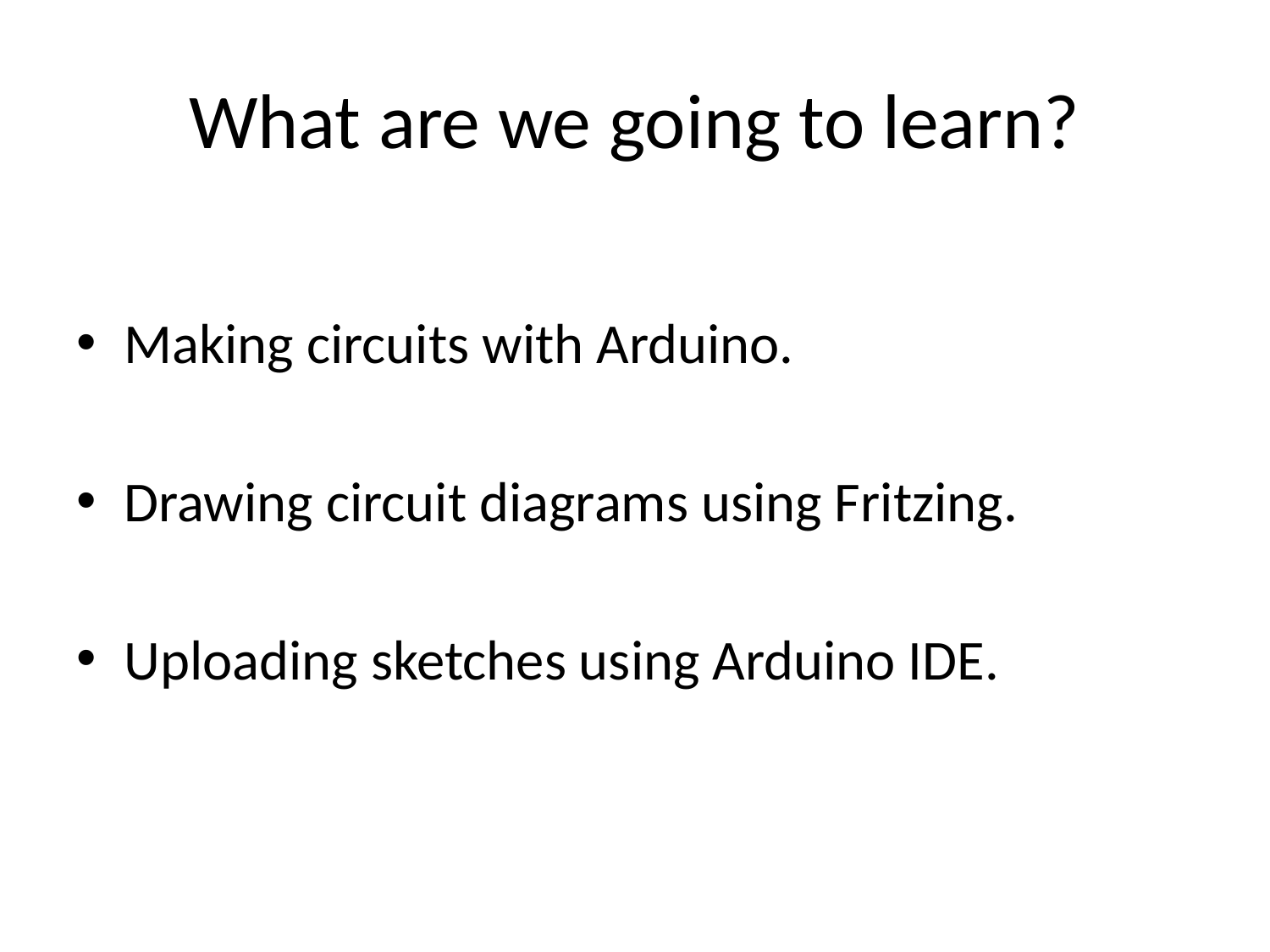

# What are we going to learn?

Making circuits with Arduino.

Drawing circuit diagrams using Fritzing.

Uploading sketches using Arduino IDE.